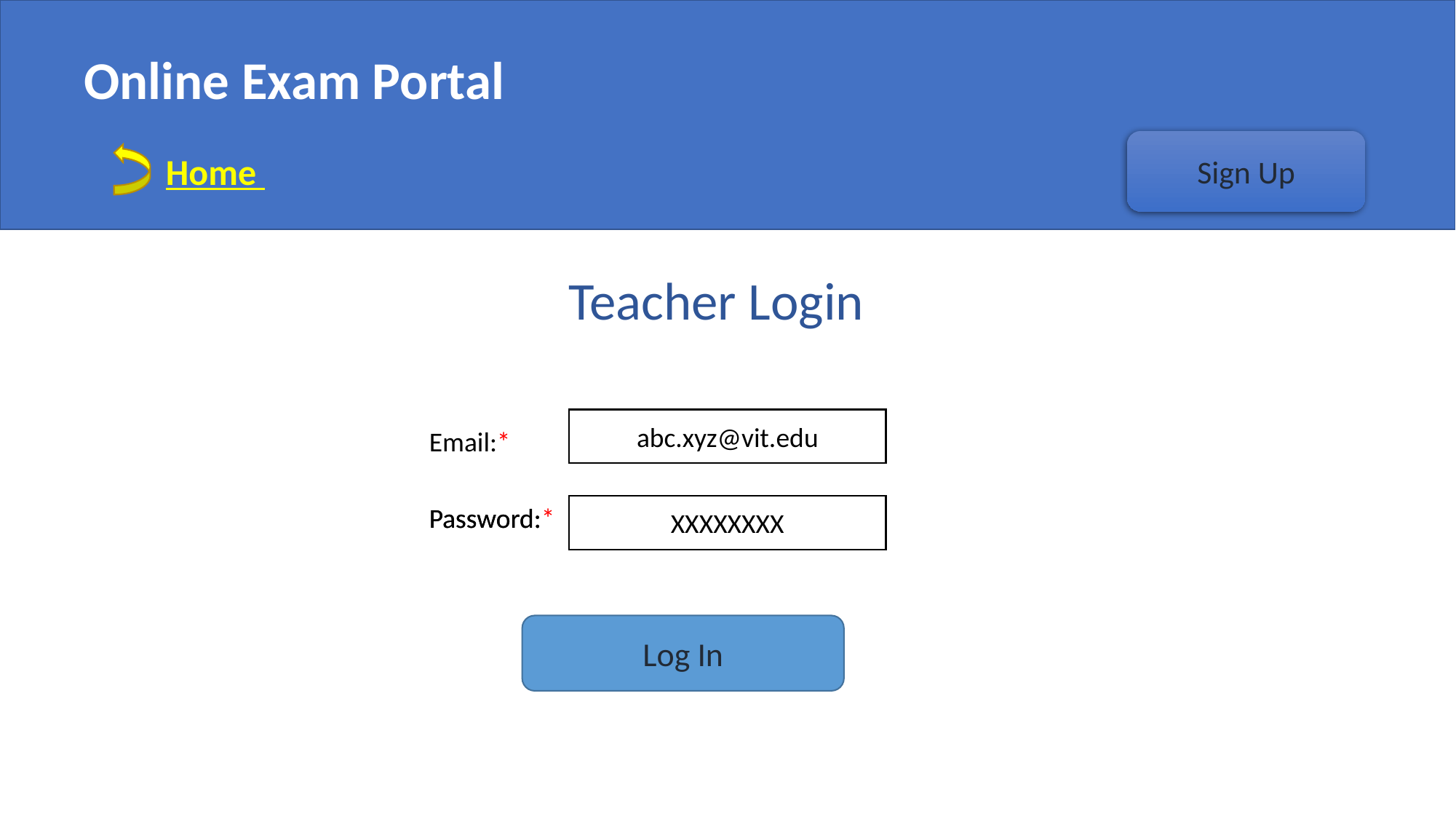

Online Exam Portal
Sign Up
     Home

Teacher Login
abc.xyz@vit.edu
Email:*
Password:*
Password:
XXXXXXXX
Log In